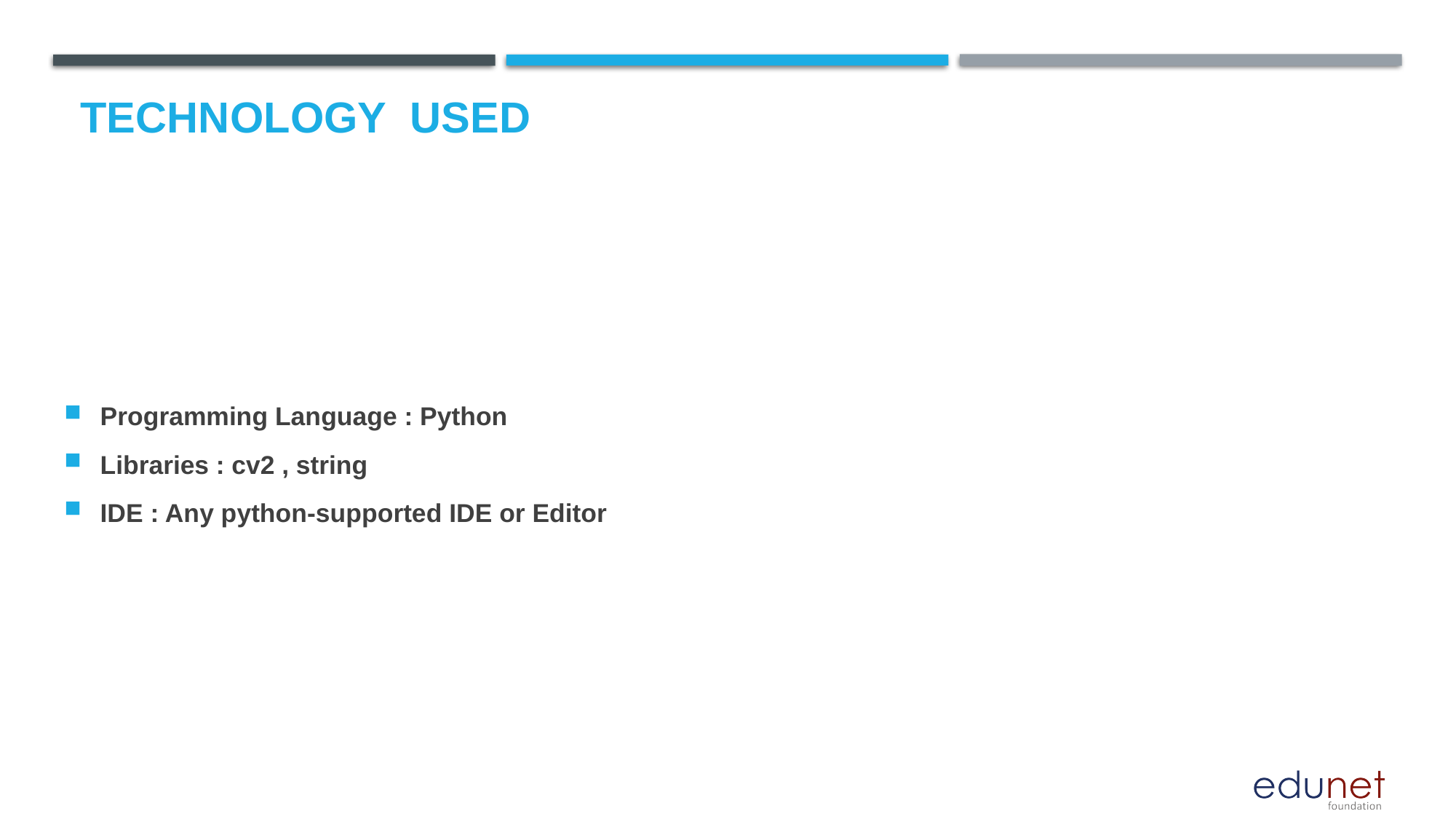

# Technology  used
Programming Language : Python
Libraries : cv2 , string
IDE : Any python-supported IDE or Editor